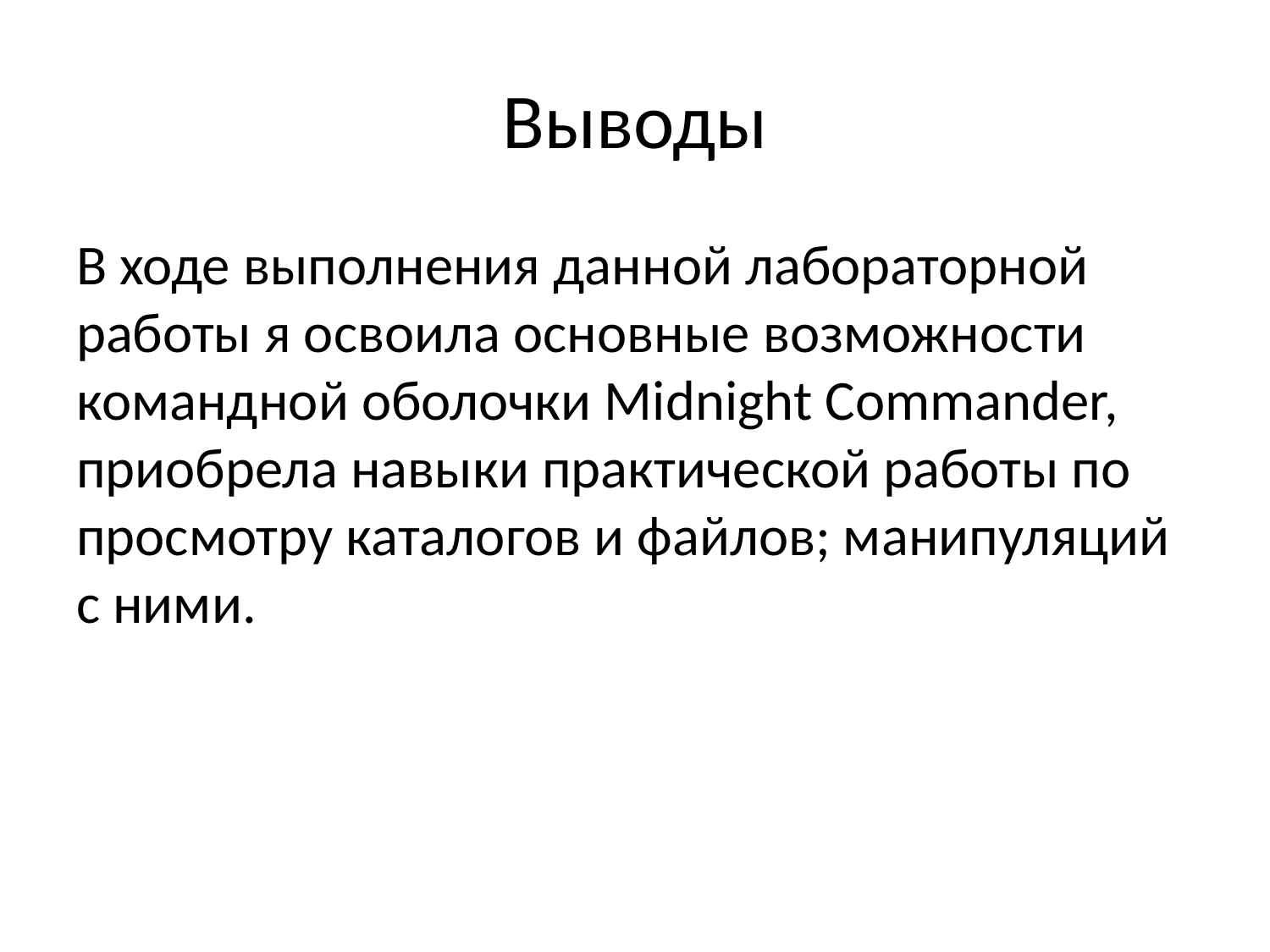

# Выводы
В ходе выполнения данной лабораторной работы я освоила основные возможности командной оболочки Midnight Commander, приобрела навыки практической работы по просмотру каталогов и файлов; манипуляций с ними.